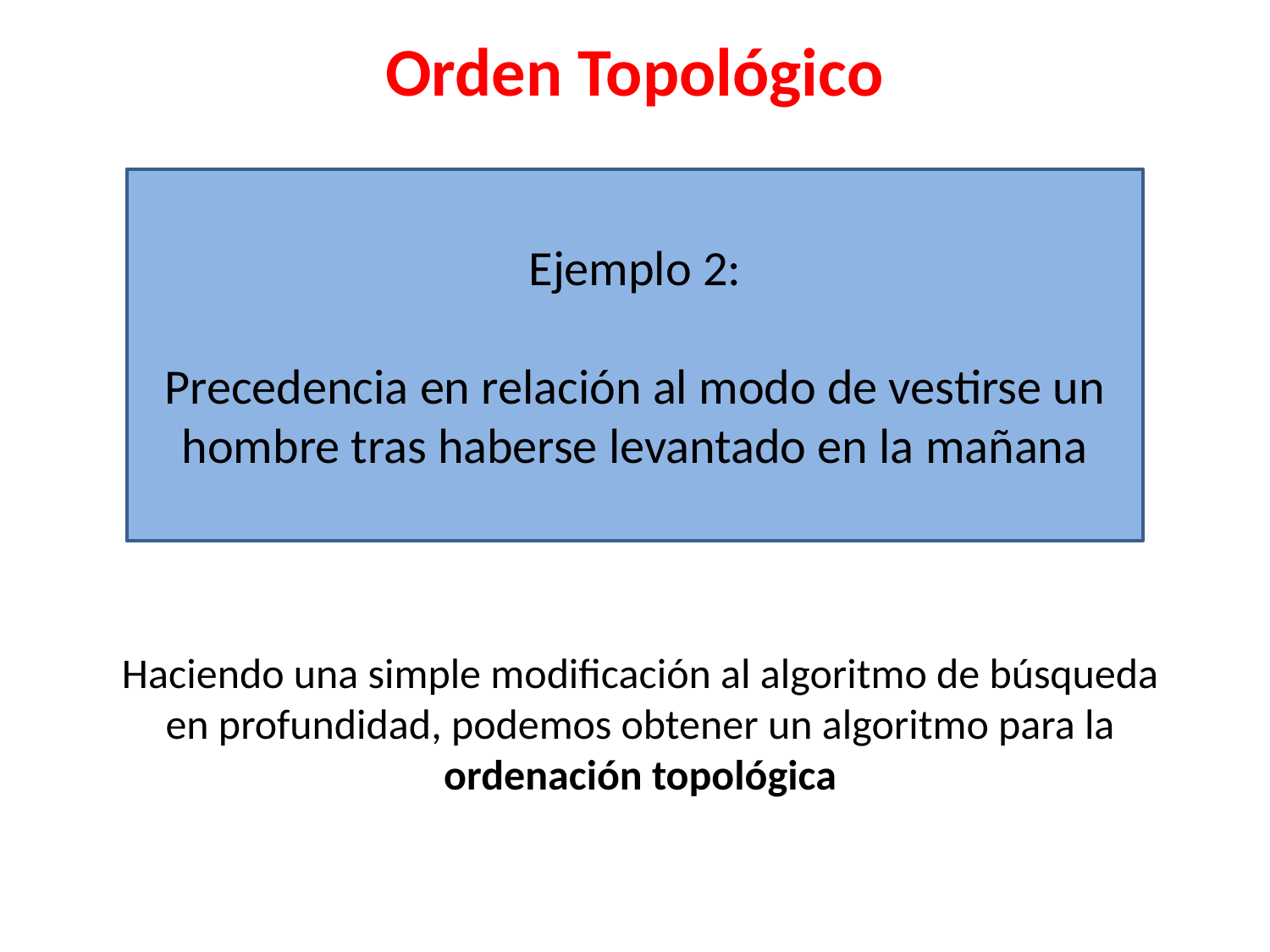

# Orden Topológico
Ejemplo 2:

Precedencia en relación al modo de vestirse un hombre tras haberse levantado en la mañana
Haciendo una simple modificación al algoritmo de búsqueda en profundidad, podemos obtener un algoritmo para la ordenación topológica